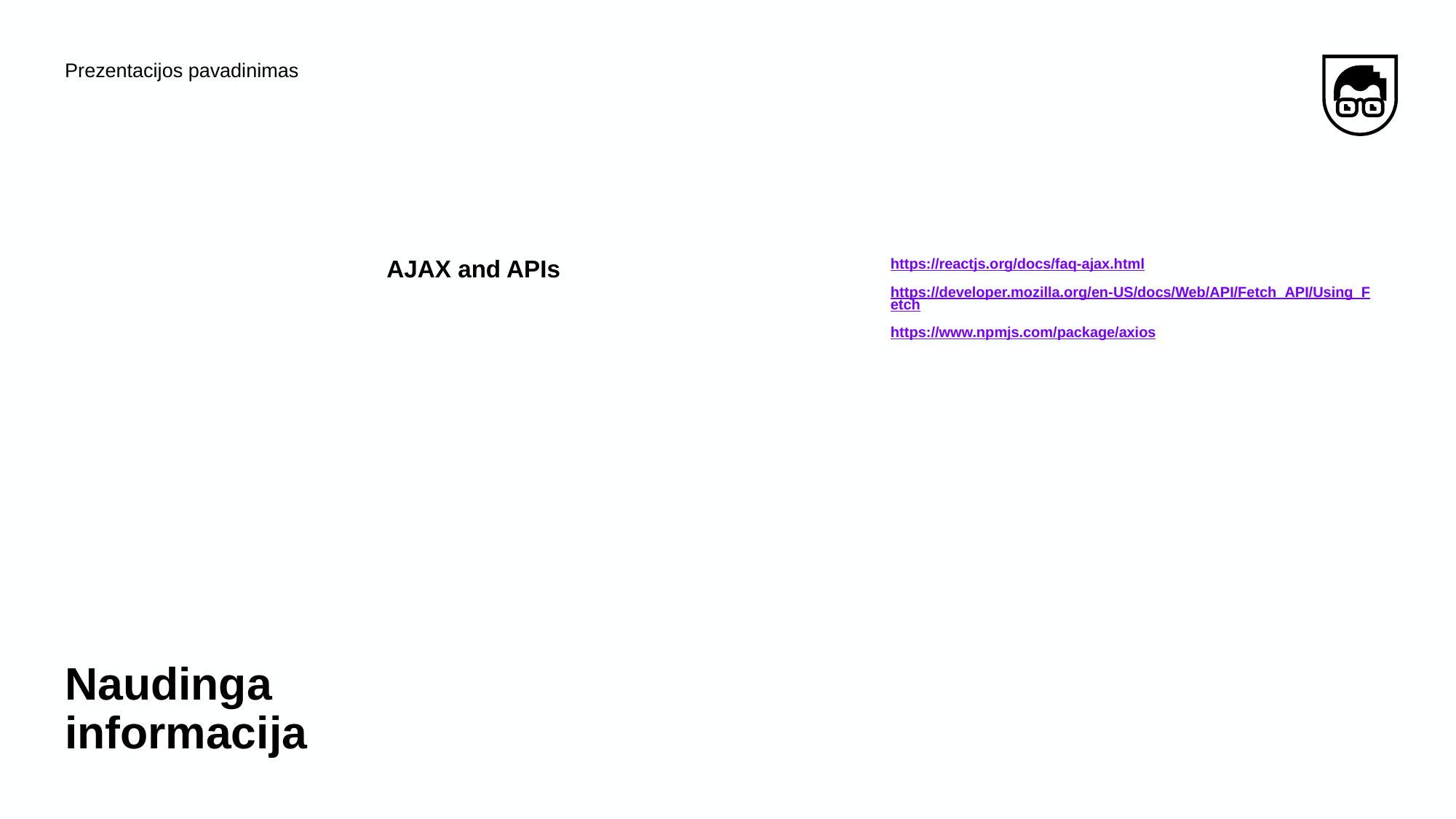

Prezentacijos pavadinimas

https://reactjs.org/docs/faq-ajax.html
https://developer.mozilla.org/en-US/docs/Web/API/Fetch_API/Using_Fetch
https://www.npmjs.com/package/axios
AJAX and APIs
# Naudinga informacija